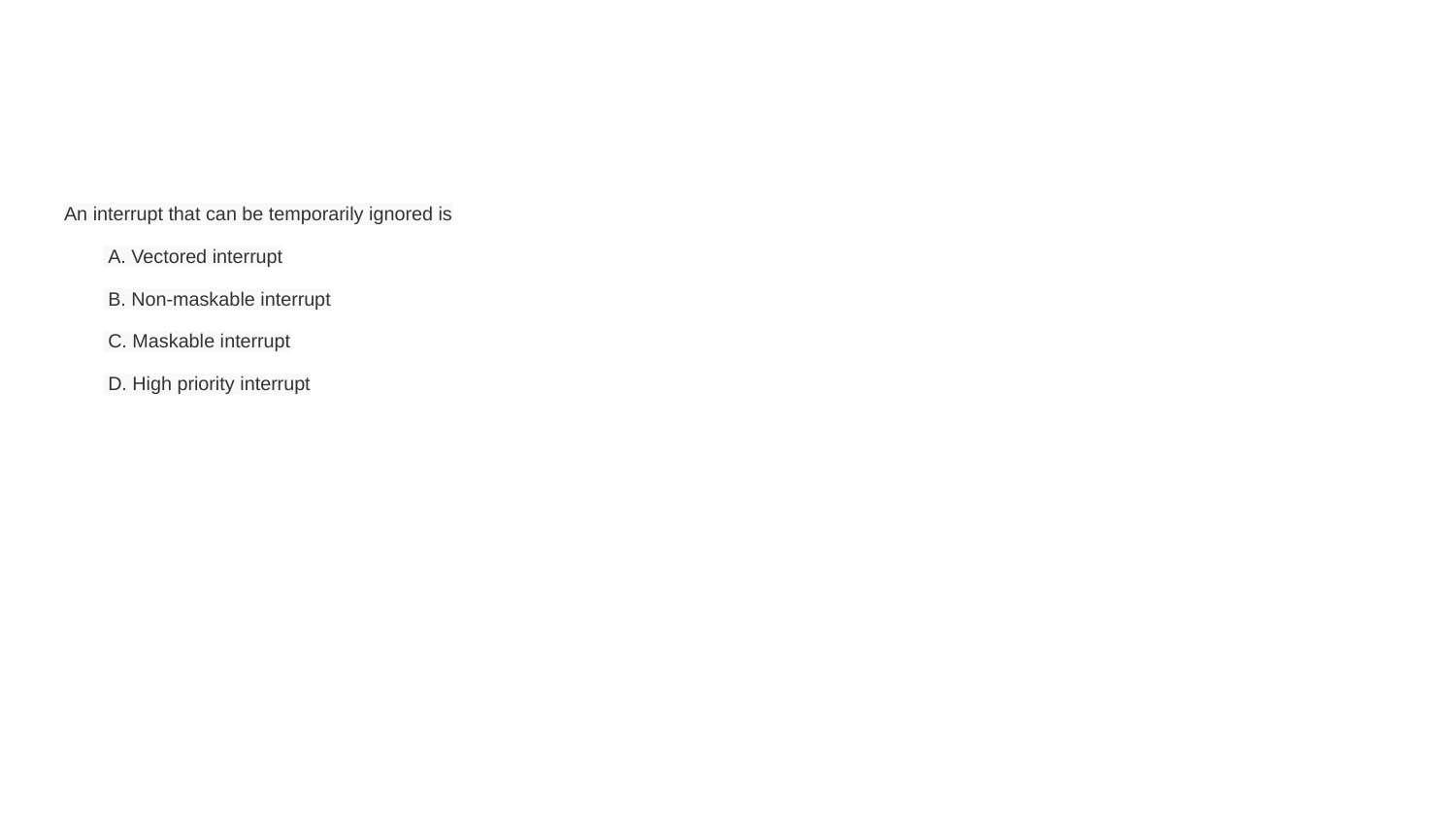

#
An interrupt that can be temporarily ignored is
 A. Vectored interrupt
 B. Non-maskable interrupt
 C. Maskable interrupt
 D. High priority interrupt